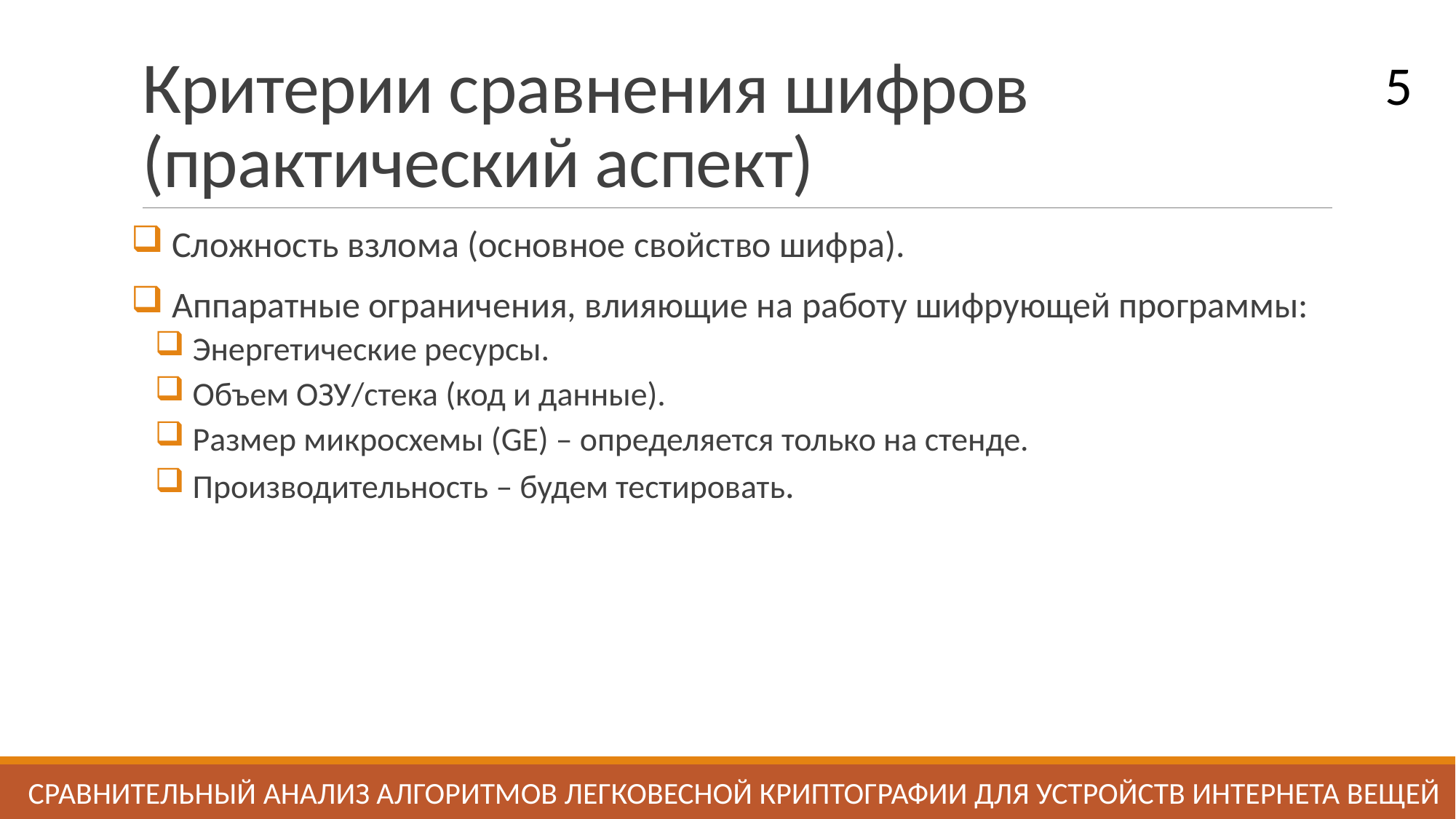

# Критерии сравнения шифров (практический аспект)
5
 Сложность взлома (основное свойство шифра).
 Аппаратные ограничения, влияющие на работу шифрующей программы:
 Энергетические ресурсы.
 Объем ОЗУ/стека (код и данные).
 Размер микросхемы (GE) – определяется только на стенде.
 Производительность – будем тестировать.
СРАВНИТЕЛЬНЫЙ АНАЛИЗ АЛГОРИТМОВ ЛЕГКОВЕСНОЙ КРИПТОГРАФИИ ДЛЯ УСТРОЙСТВ ИНТЕРНЕТА ВЕЩЕй